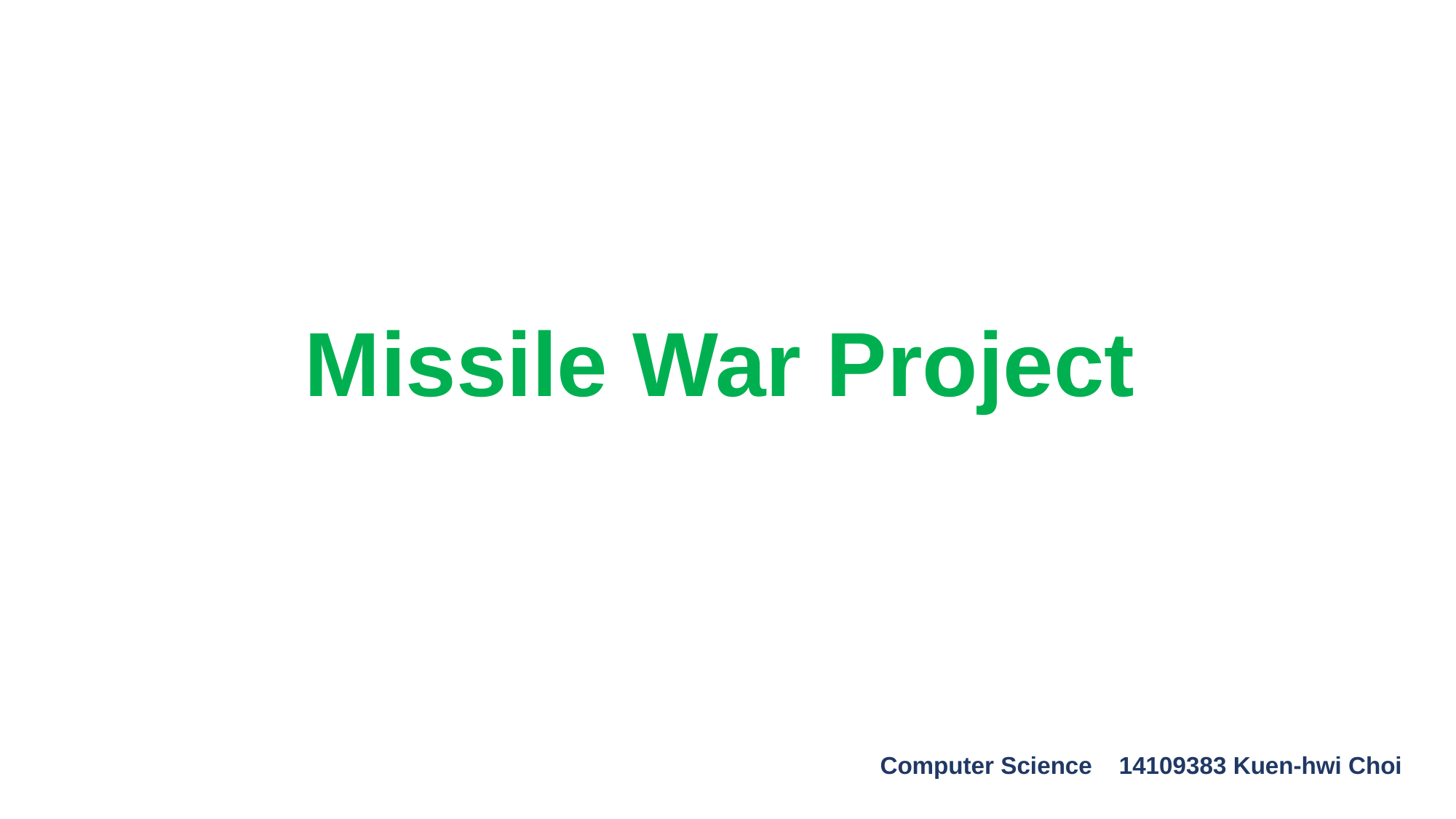

Missile War Project
Computer Science    14109383 Kuen-hwi Choi